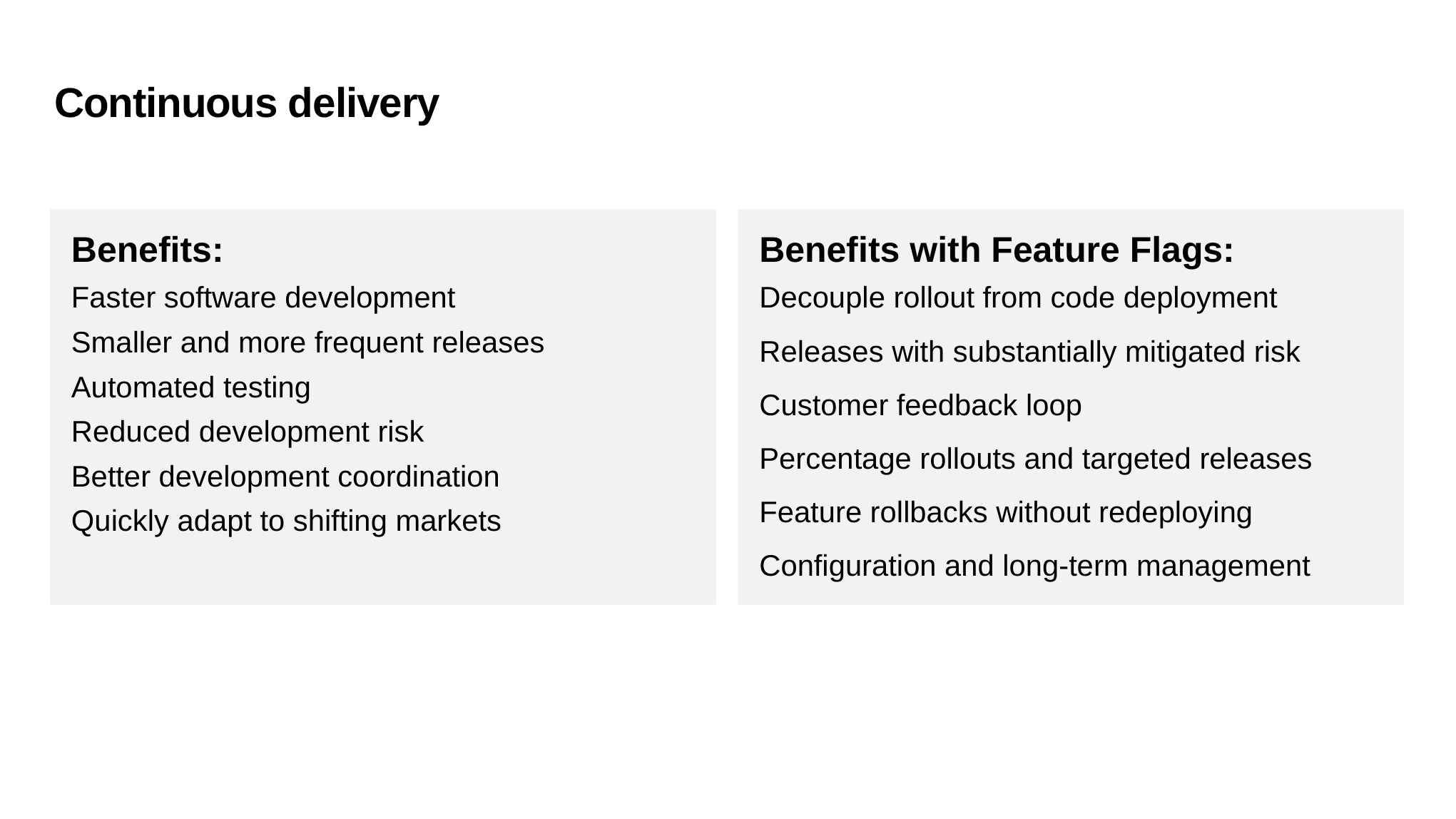

# Continuous delivery
Benefits:
Faster software development
Smaller and more frequent releases
Automated testing
Reduced development risk
Better development coordination
Quickly adapt to shifting markets
Benefits with Feature Flags:
Decouple rollout from code deployment
Releases with substantially mitigated risk
Customer feedback loop
Percentage rollouts and targeted releases
Feature rollbacks without redeploying
Configuration and long-term management